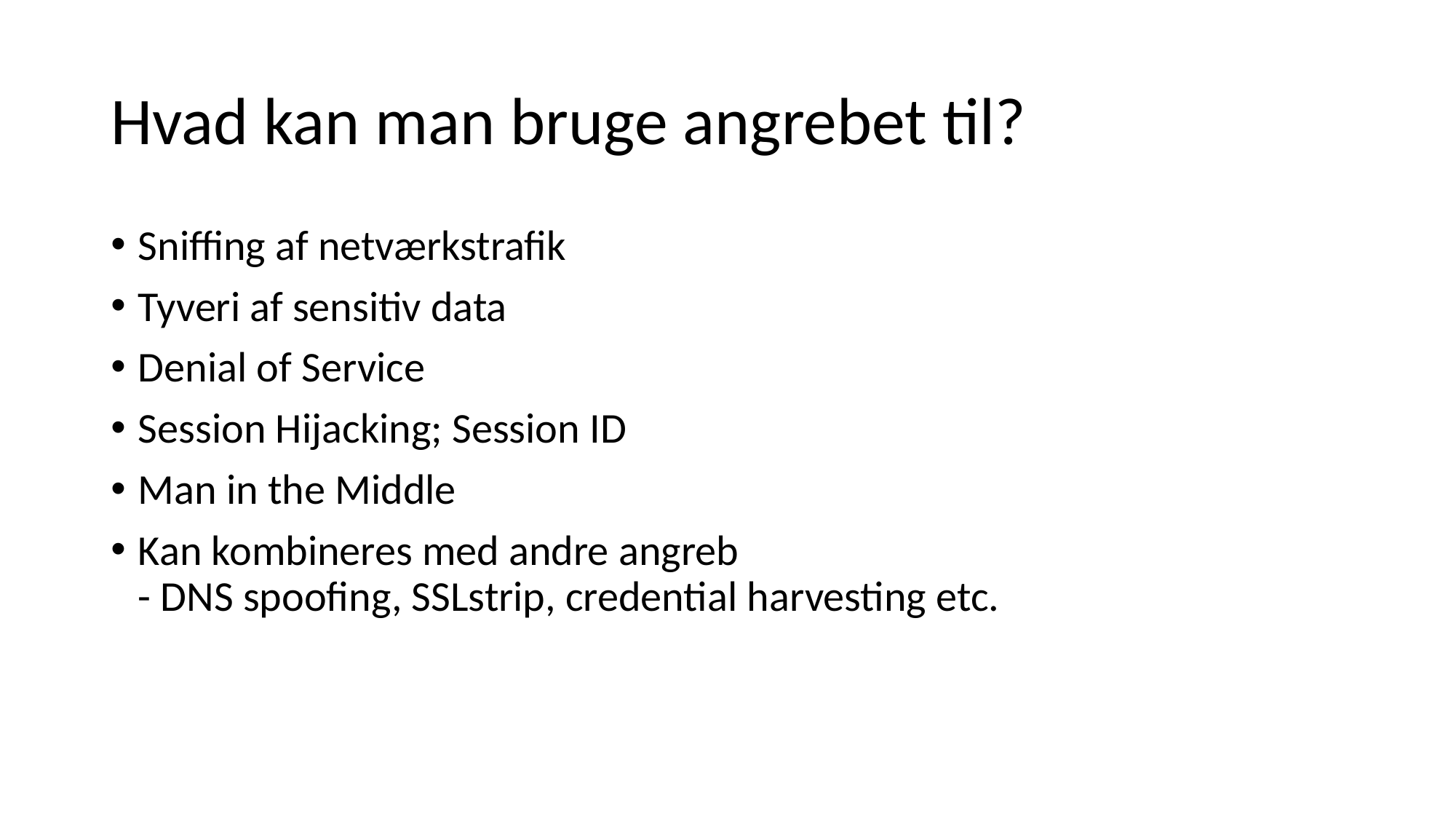

# Hvad kan man bruge angrebet til?
Sniffing af netværkstrafik
Tyveri af sensitiv data
Denial of Service
Session Hijacking; Session ID
Man in the Middle
Kan kombineres med andre angreb
- DNS spoofing, SSLstrip, credential harvesting etc.